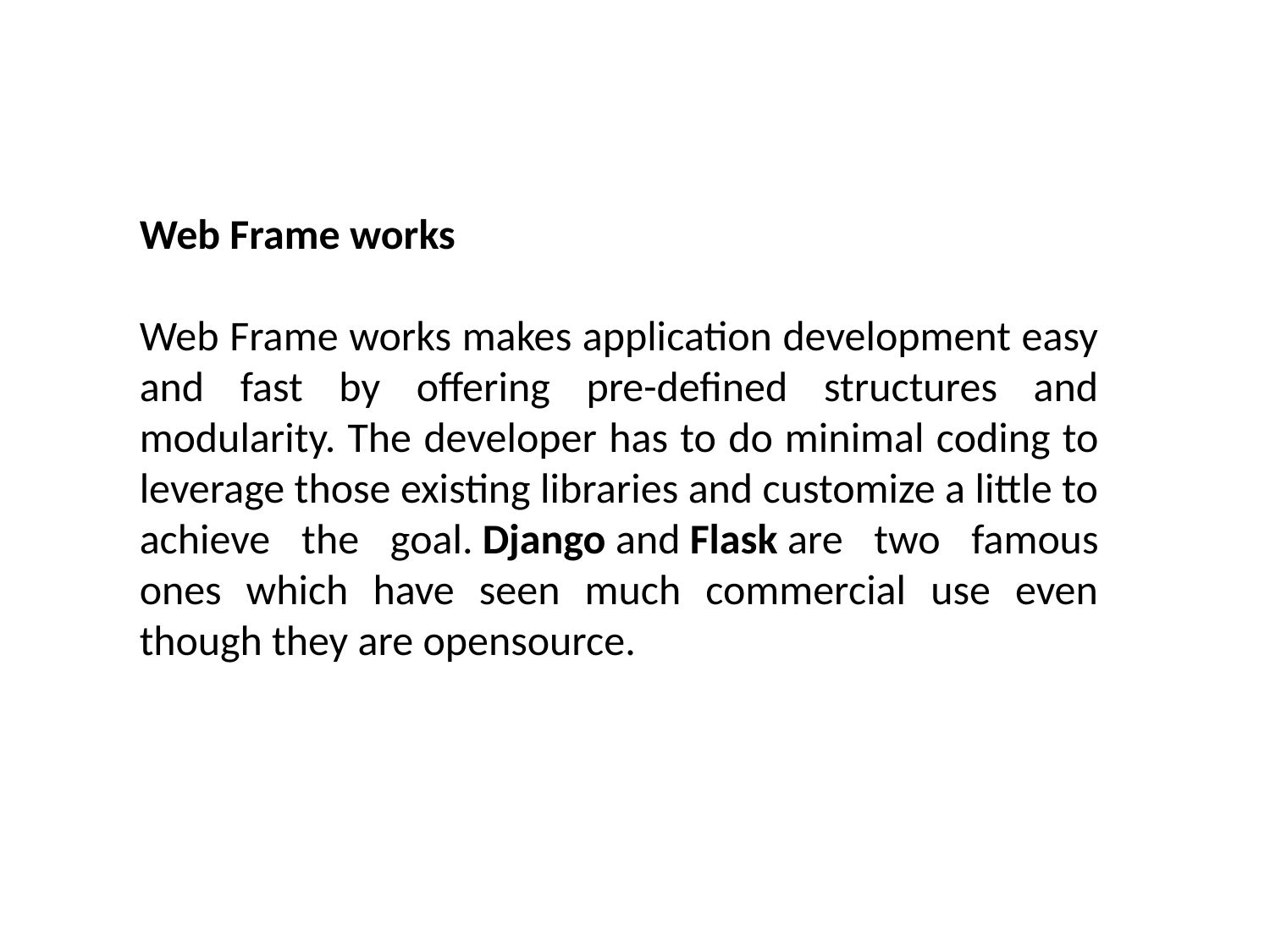

Web Frame works

Web Frame works makes application development easy and fast by offering pre-defined structures and modularity. The developer has to do minimal coding to leverage those existing libraries and customize a little to achieve the goal. Django and Flask are two famous ones which have seen much commercial use even though they are opensource.